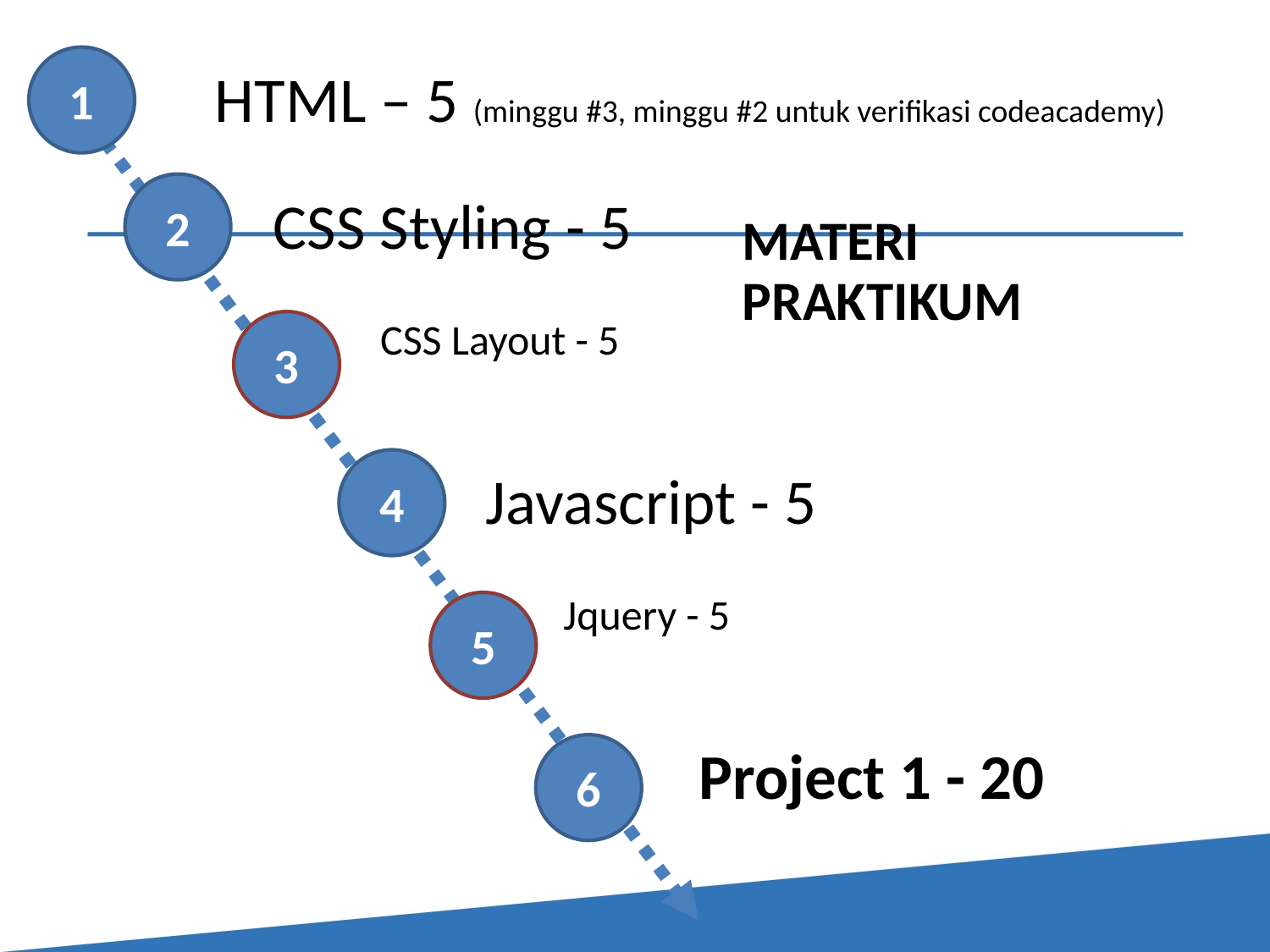

1
HTML – 5 (minggu #3, minggu #2 untuk verifikasi codeacademy)
2
CSS Styling - 5
MATERI
PRAKTIKUM
CSS Layout - 5
3
4
Javascript - 5
Jquery - 5
5
Project 1 - 20
6